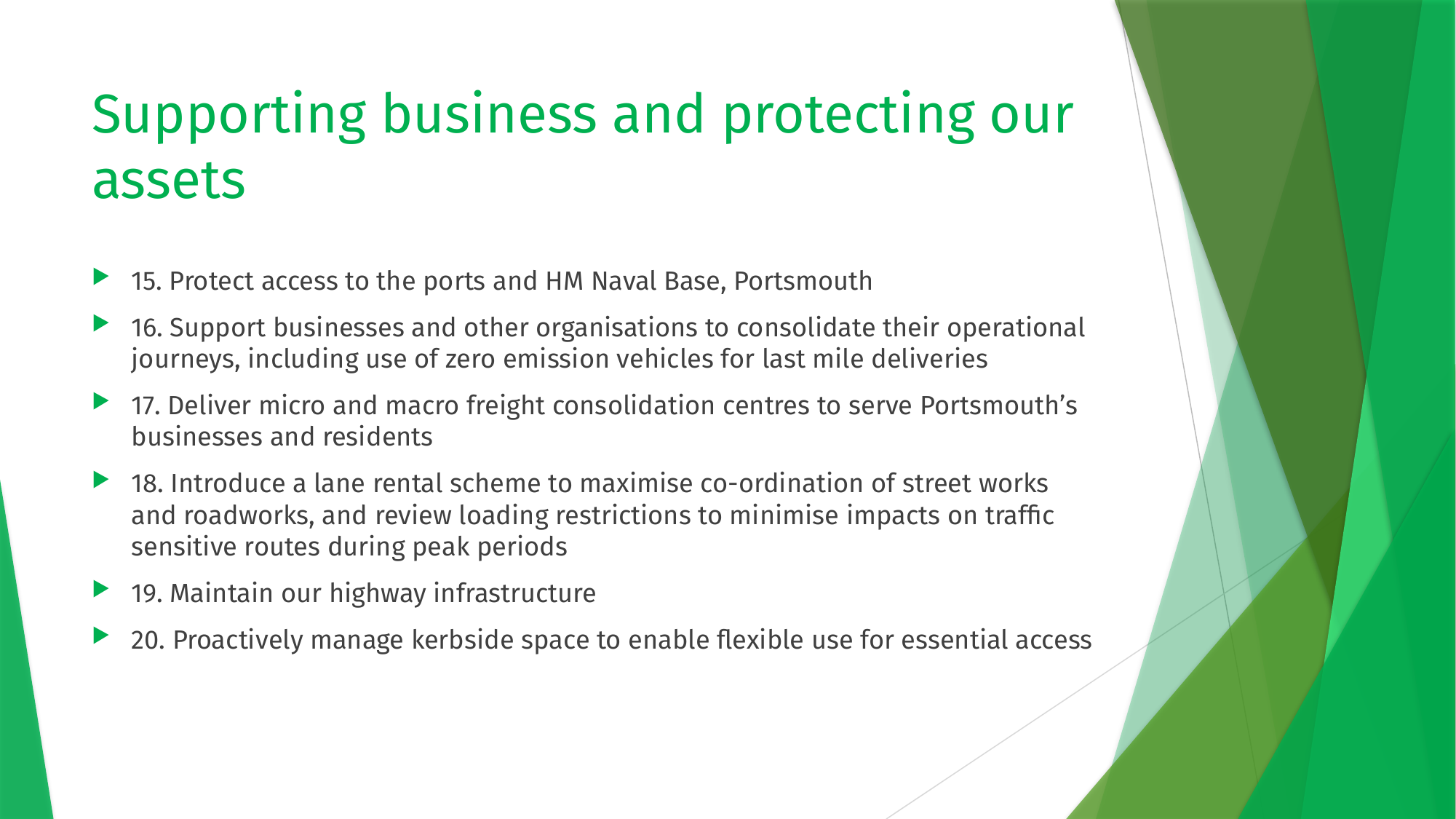

# Supporting business and protecting our assets
15. Protect access to the ports and HM Naval Base, Portsmouth
16. Support businesses and other organisations to consolidate their operational journeys, including use of zero emission vehicles for last mile deliveries
17. Deliver micro and macro freight consolidation centres to serve Portsmouth’s businesses and residents
18. Introduce a lane rental scheme to maximise co-ordination of street works and roadworks, and review loading restrictions to minimise impacts on traffic sensitive routes during peak periods
19. Maintain our highway infrastructure
20. Proactively manage kerbside space to enable flexible use for essential access